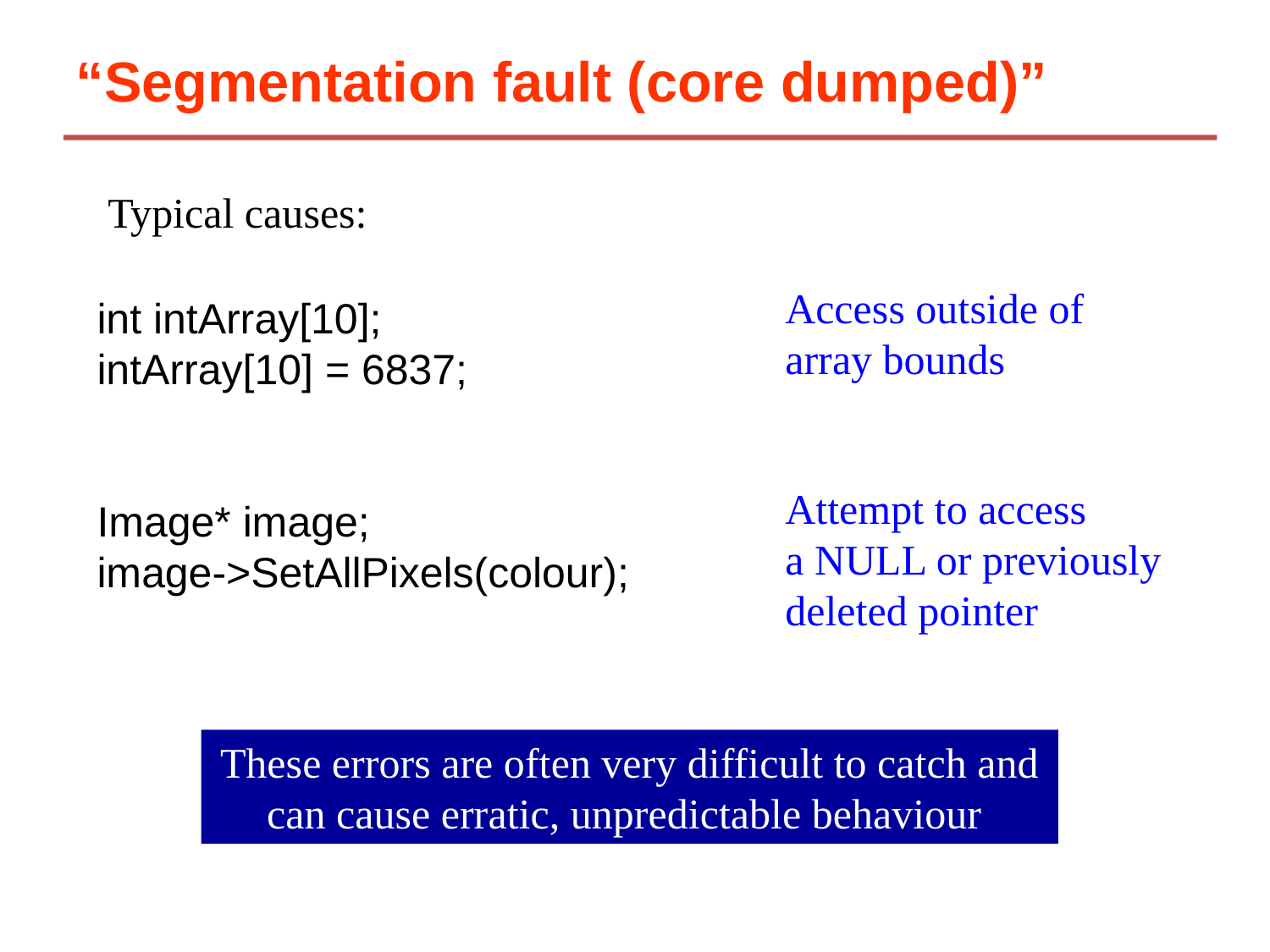

# “Segmentation fault (core dumped)”

Typical causes:
Access outside of
array bounds
int intArray[10];
intArray[10] = 6837;

Image* image;
image->SetAllPixels(colour);

Attempt to access
a NULL or previously
deleted pointer
These errors are often very difficult to catch and can cause erratic, unpredictable behaviour